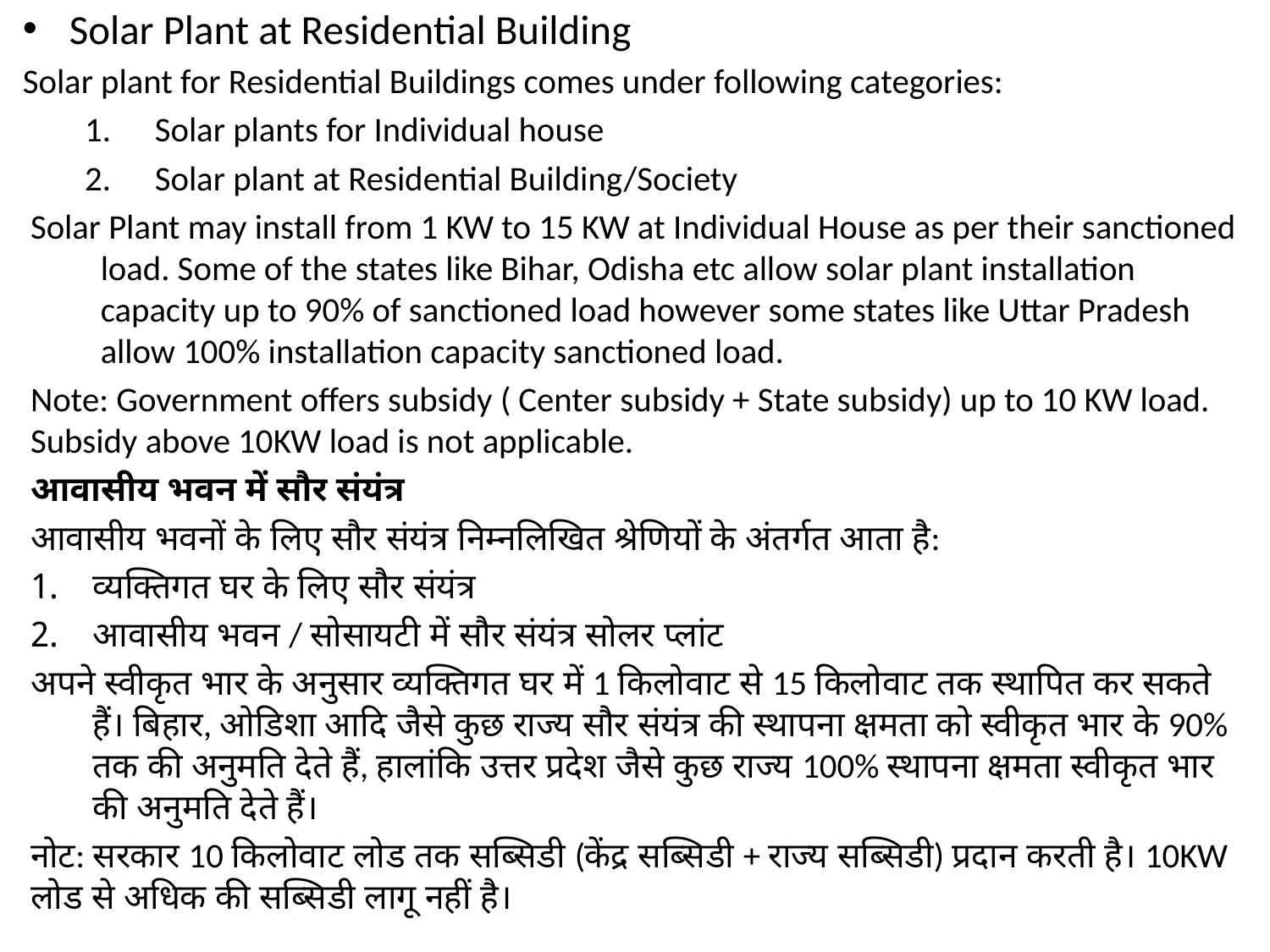

Solar Plant at Residential Building
Solar plant for Residential Buildings comes under following categories:
Solar plants for Individual house
Solar plant at Residential Building/Society
Solar Plant may install from 1 KW to 15 KW at Individual House as per their sanctioned load. Some of the states like Bihar, Odisha etc allow solar plant installation capacity up to 90% of sanctioned load however some states like Uttar Pradesh allow 100% installation capacity sanctioned load.
Note: Government offers subsidy ( Center subsidy + State subsidy) up to 10 KW load. Subsidy above 10KW load is not applicable.
आवासीय भवन में सौर संयंत्र
आवासीय भवनों के लिए सौर संयंत्र निम्नलिखित श्रेणियों के अंतर्गत आता है:
व्यक्तिगत घर के लिए सौर संयंत्र
आवासीय भवन / सोसायटी में सौर संयंत्र सोलर प्लांट
अपने स्वीकृत भार के अनुसार व्यक्तिगत घर में 1 किलोवाट से 15 किलोवाट तक स्थापित कर सकते हैं। बिहार, ओडिशा आदि जैसे कुछ राज्य सौर संयंत्र की स्थापना क्षमता को स्वीकृत भार के 90% तक की अनुमति देते हैं, हालांकि उत्तर प्रदेश जैसे कुछ राज्य 100% स्थापना क्षमता स्वीकृत भार की अनुमति देते हैं।
नोट: सरकार 10 किलोवाट लोड तक सब्सिडी (केंद्र सब्सिडी + राज्य सब्सिडी) प्रदान करती है। 10KW लोड से अधिक की सब्सिडी लागू नहीं है।